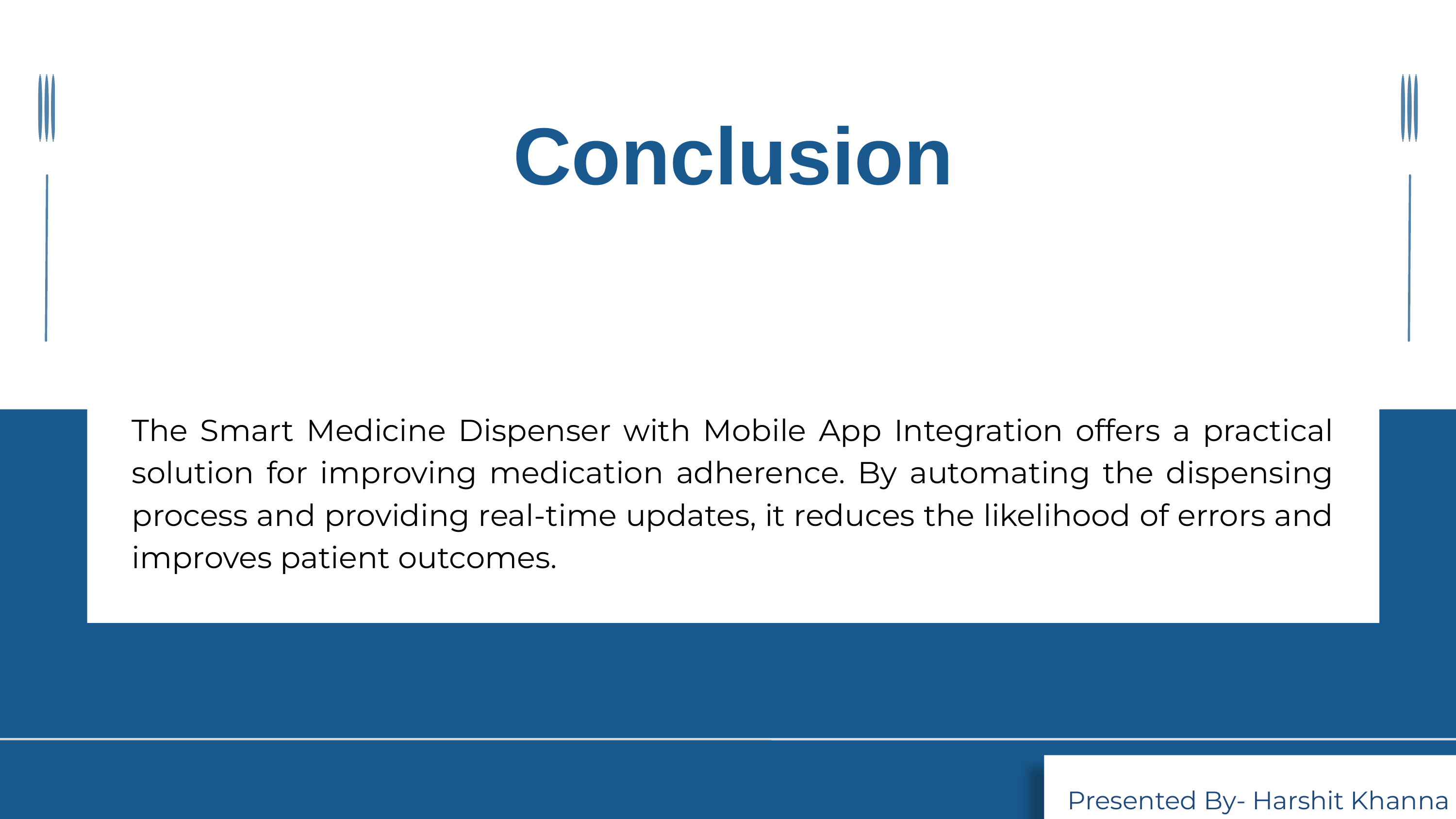

Conclusion

The Smart Medicine Dispenser with Mobile App Integration offers a practical solution for improving medication adherence. By automating the dispensing process and providing real-time updates, it reduces the likelihood of errors and improves patient outcomes.

Presented By- Harshit Khanna